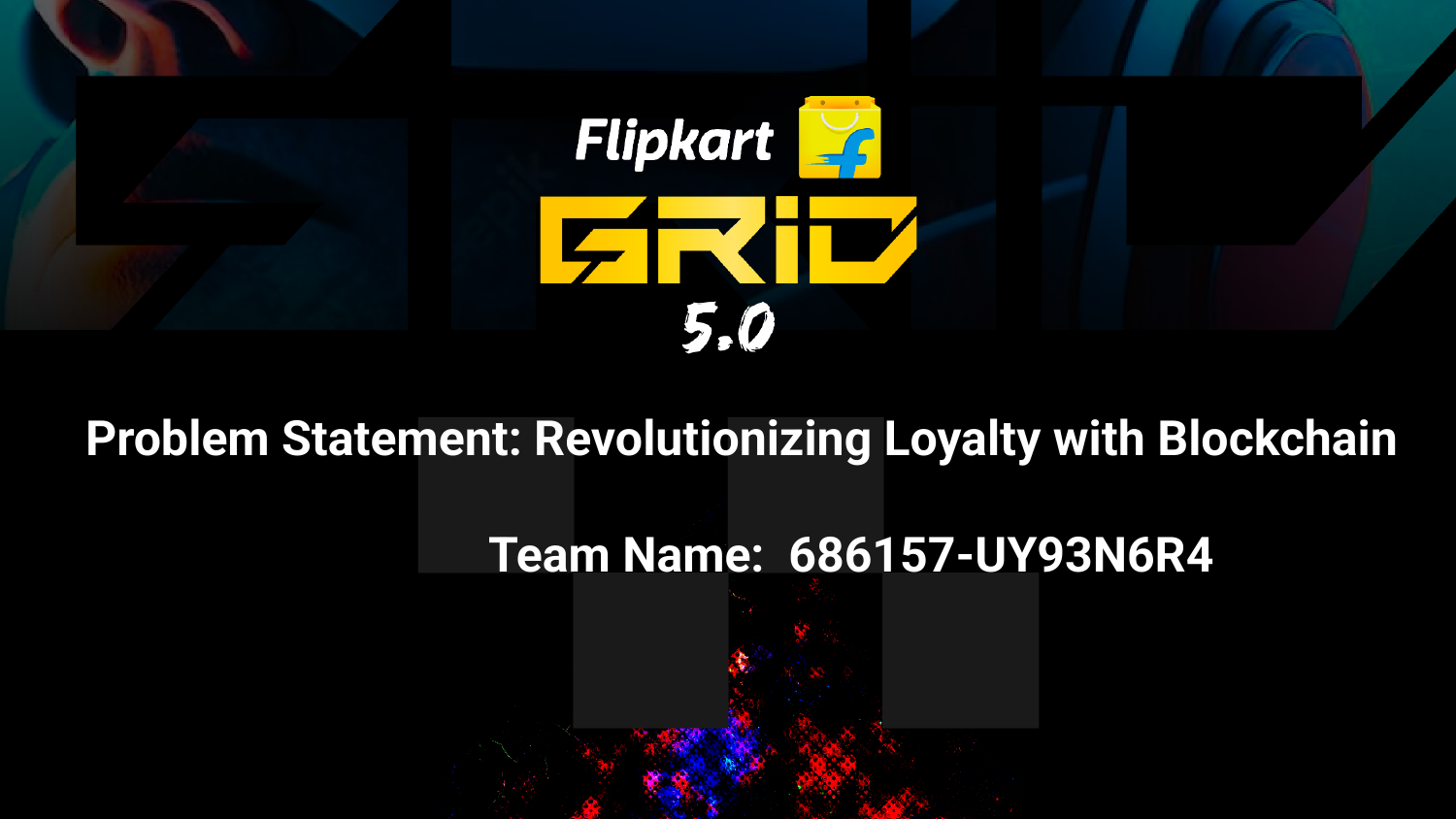

Problem Statement: Revolutionizing Loyalty with Blockchain

                  Team Name:  686157-UY93N6R4